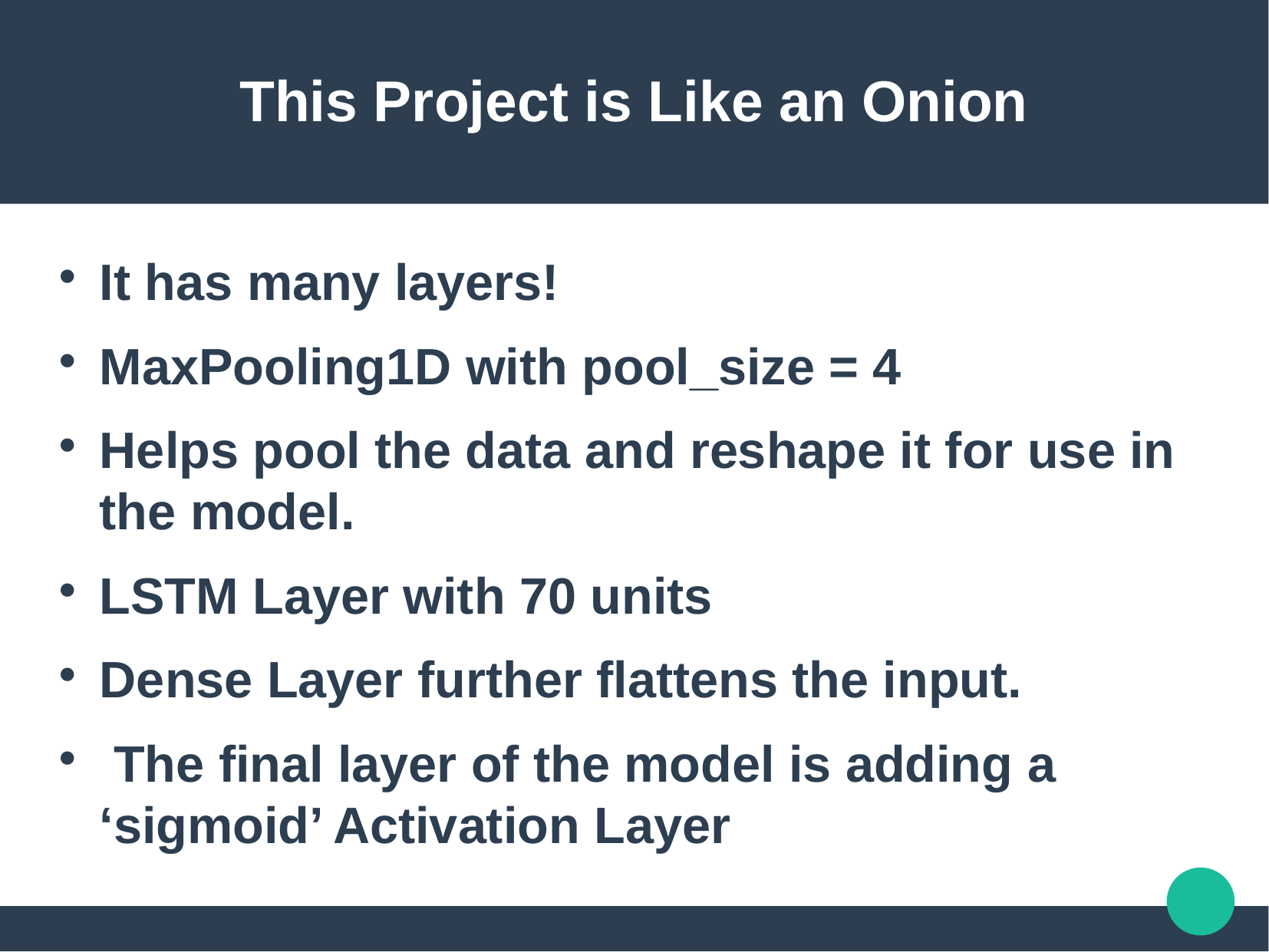

This Project is Like an Onion
It has many layers!
MaxPooling1D with pool_size = 4
Helps pool the data and reshape it for use in the model.
LSTM Layer with 70 units
Dense Layer further flattens the input.
 The final layer of the model is adding a ‘sigmoid’ Activation Layer